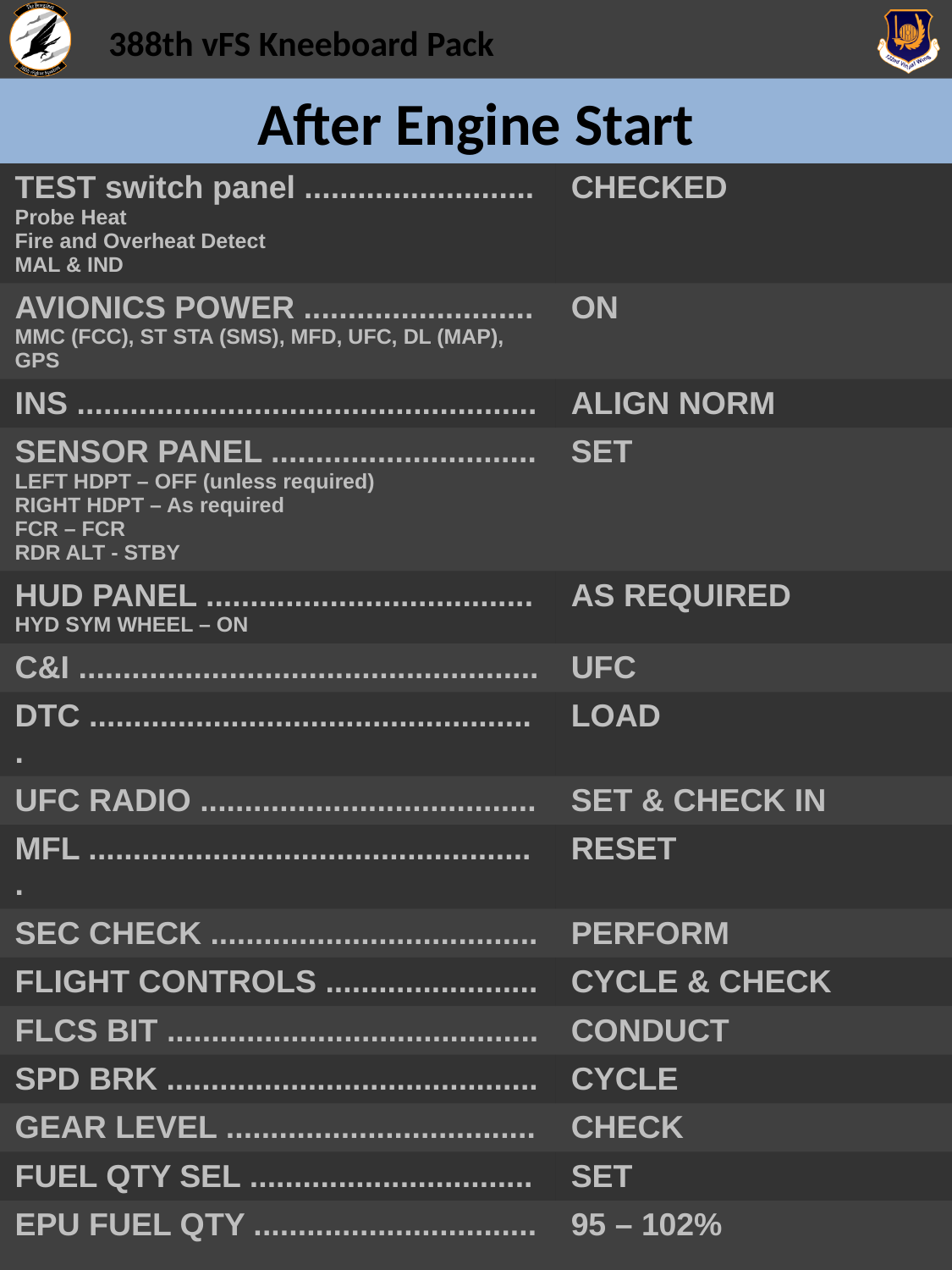

# After Engine Start
| TEST switch panel .......................... Probe Heat Fire and Overheat Detect MAL & IND | CHECKED |
| --- | --- |
| AVIONICS POWER .......................... MMC (FCC), ST STA (SMS), MFD, UFC, DL (MAP), GPS | ON |
| INS .................................................... | ALIGN NORM |
| SENSOR PANEL .............................. LEFT HDPT – OFF (unless required) RIGHT HDPT – As required FCR – FCR RDR ALT - STBY | SET |
| HUD PANEL ..................................... HYD SYM WHEEL – ON | AS REQUIRED |
| C&I .................................................... | UFC |
| DTC ................................................... | LOAD |
| UFC RADIO ...................................... | SET & CHECK IN |
| MFL ................................................... | RESET |
| SEC CHECK ..................................... | PERFORM |
| FLIGHT CONTROLS ........................ | CYCLE & CHECK |
| FLCS BIT .......................................... | CONDUCT |
| SPD BRK .......................................... | CYCLE |
| GEAR LEVEL ................................... | CHECK |
| FUEL QTY SEL ................................ | SET |
| EPU FUEL QTY ................................ | 95 – 102% |